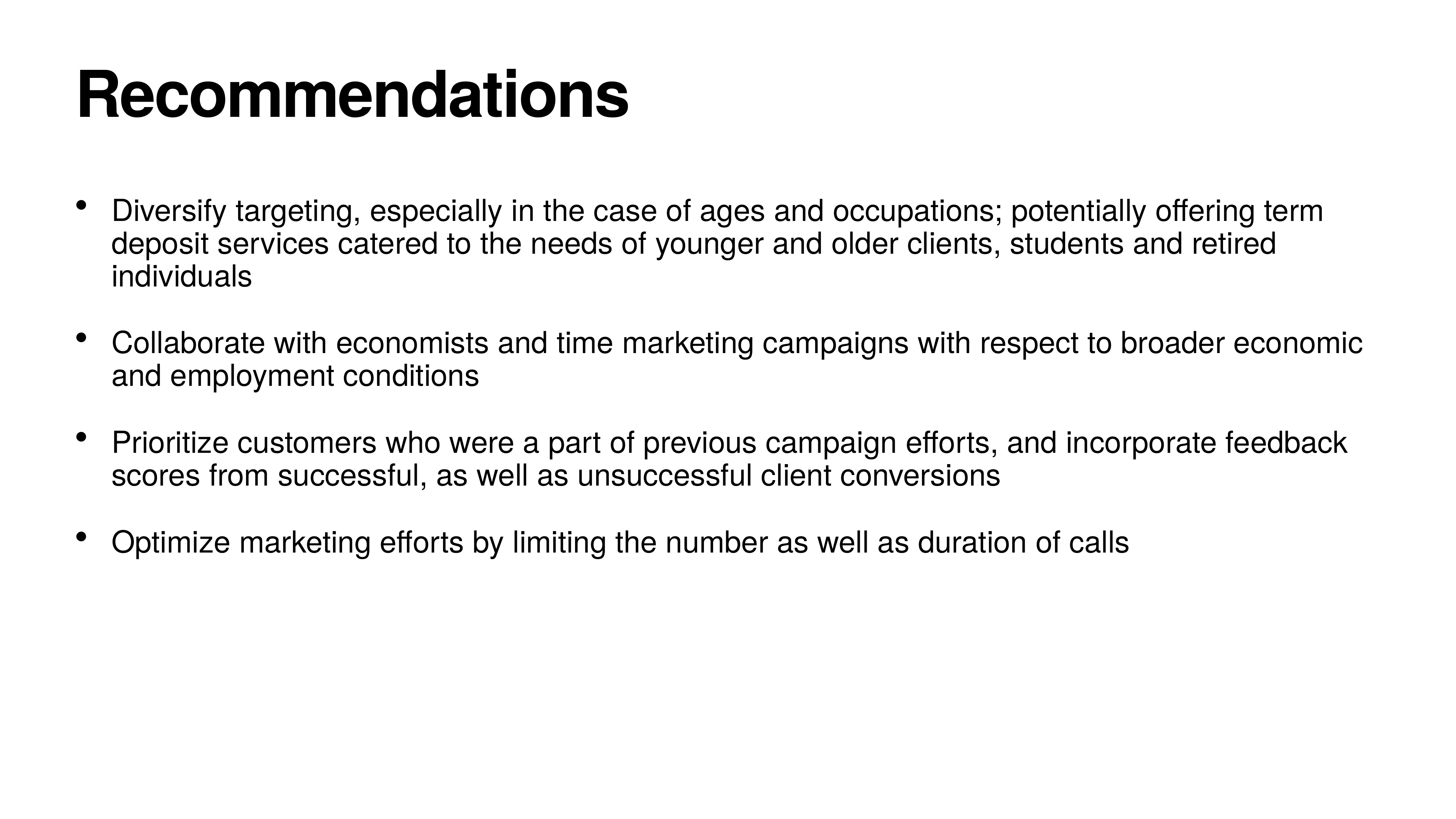

# Recommendations
Diversify targeting, especially in the case of ages and occupations; potentially offering term deposit services catered to the needs of younger and older clients, students and retired individuals
Collaborate with economists and time marketing campaigns with respect to broader economic and employment conditions
Prioritize customers who were a part of previous campaign efforts, and incorporate feedback scores from successful, as well as unsuccessful client conversions
Optimize marketing efforts by limiting the number as well as duration of calls
29